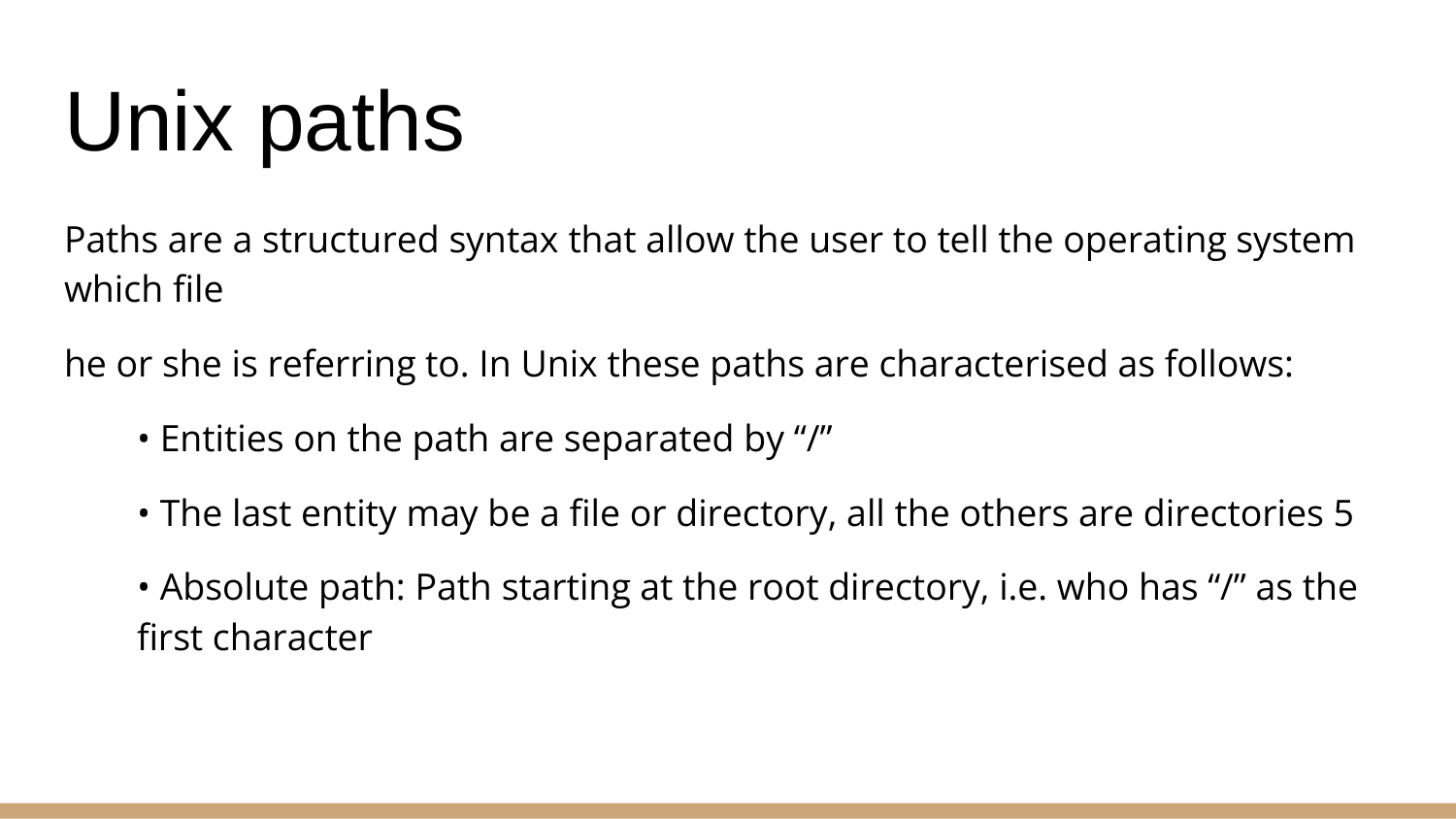

# Unix paths
Paths are a structured syntax that allow the user to tell the operating system which file
he or she is referring to. In Unix these paths are characterised as follows:
• Entities on the path are separated by “/”
• The last entity may be a file or directory, all the others are directories 5
• Absolute path: Path starting at the root directory, i.e. who has “/” as the first character